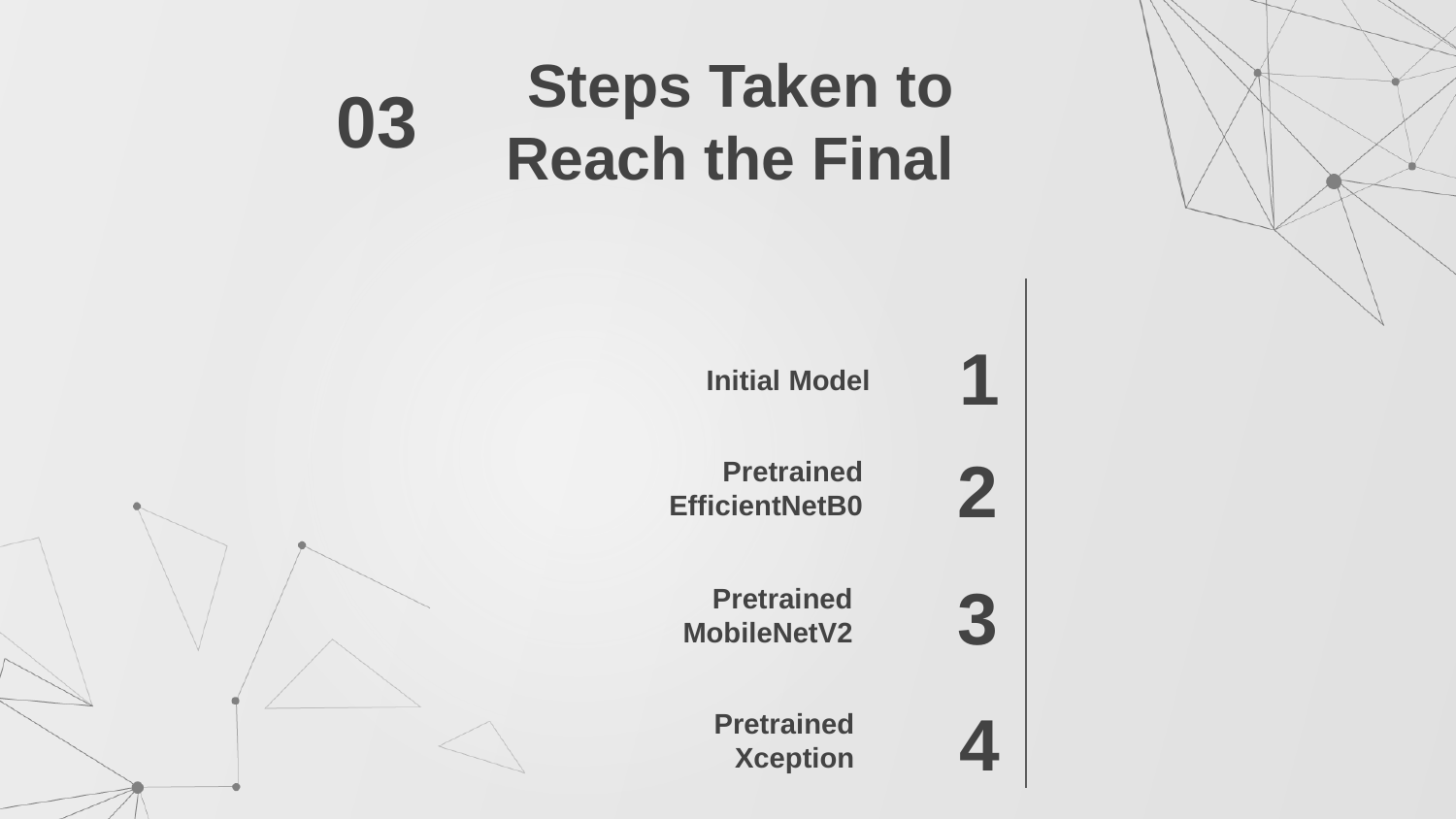

# Steps Taken to Reach the Final
03
Initial Model
1
2
Pretrained
EfficientNetB0
3
Pretrained
MobileNetV2
Pretrained
Xception
4